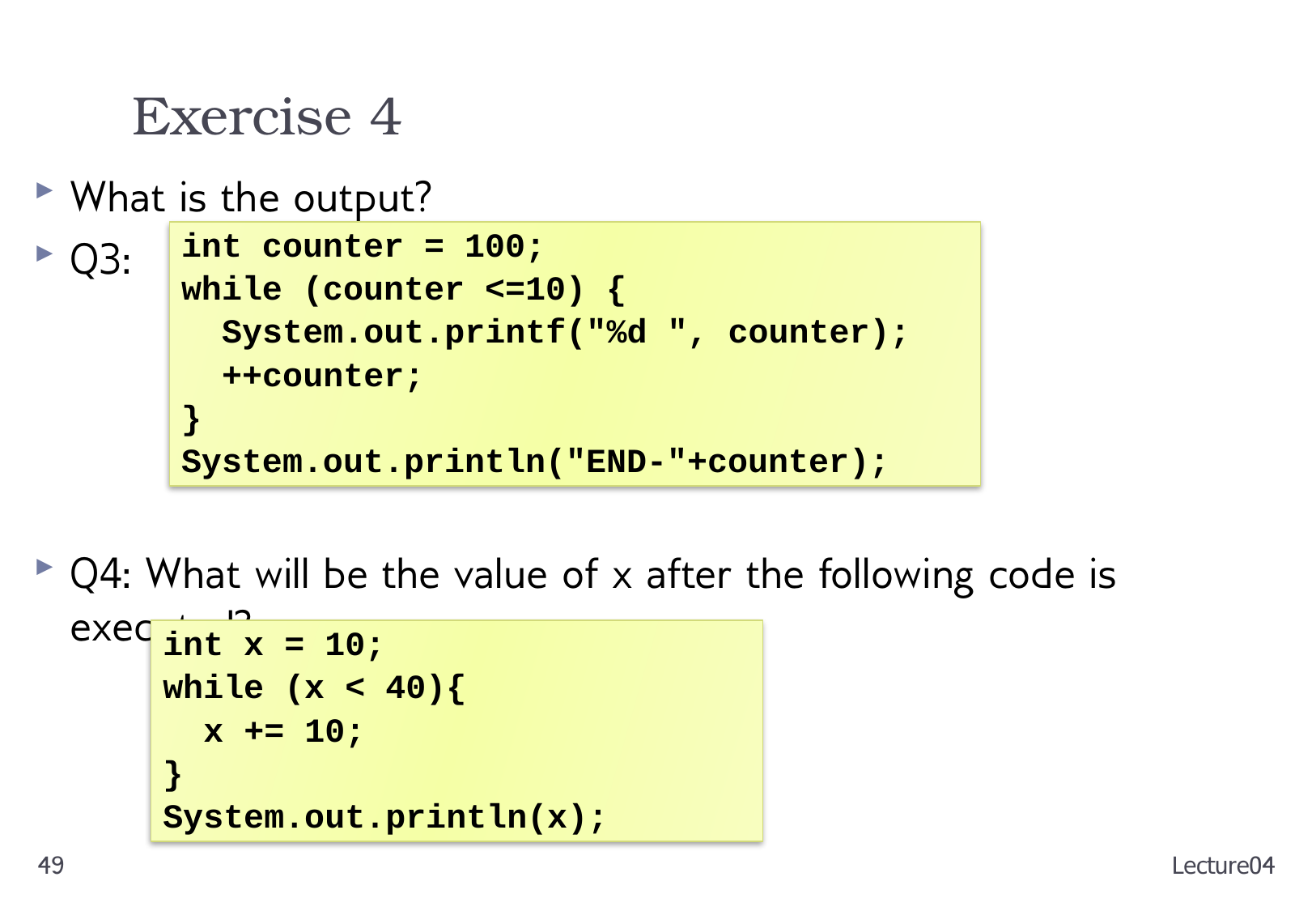

# Exercise 4
What is the output?
Q3:

Q4: What will be the value of x after the following code is executed?
int counter = 100;
while (counter <=10) {
  System.out.printf("%d ", counter);
  ++counter;
}
System.out.println("END-"+counter);
int x = 10;
while (x < 40){
  x += 10;
}
System.out.println(x);
49
Lecture04